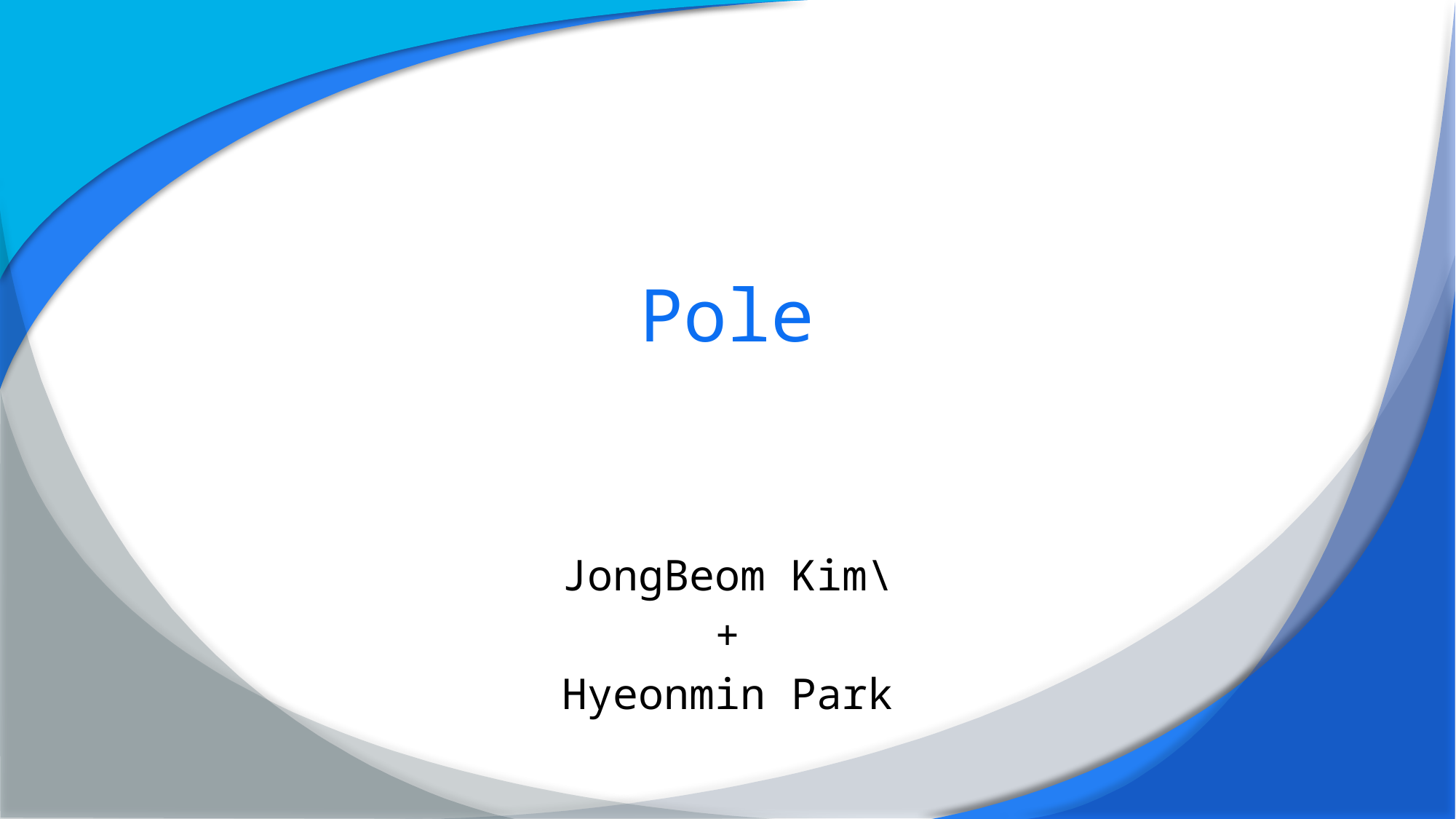

# Pole
JongBeom Kim\
+
Hyeonmin Park